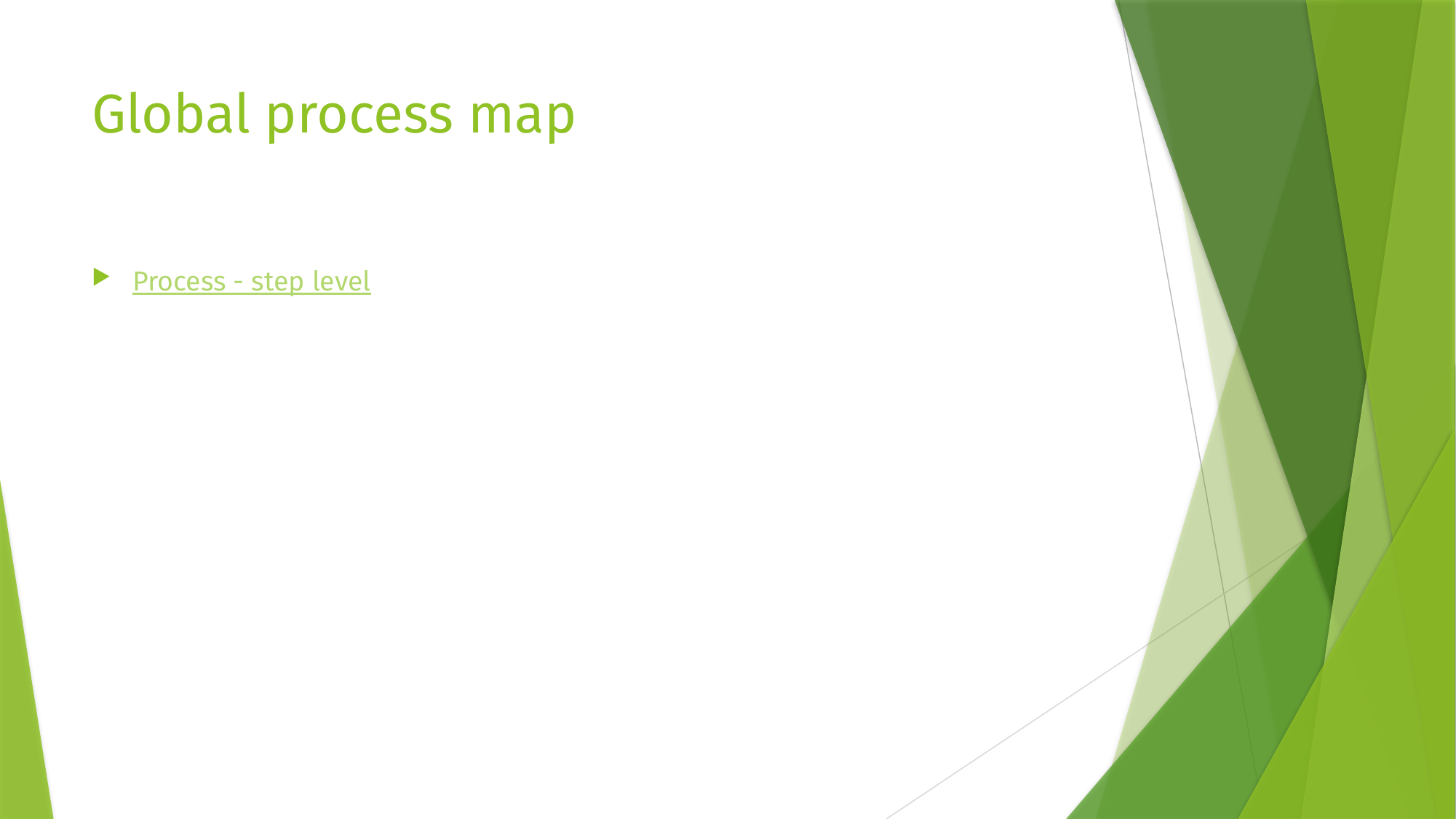

# Global process map
Process - step level